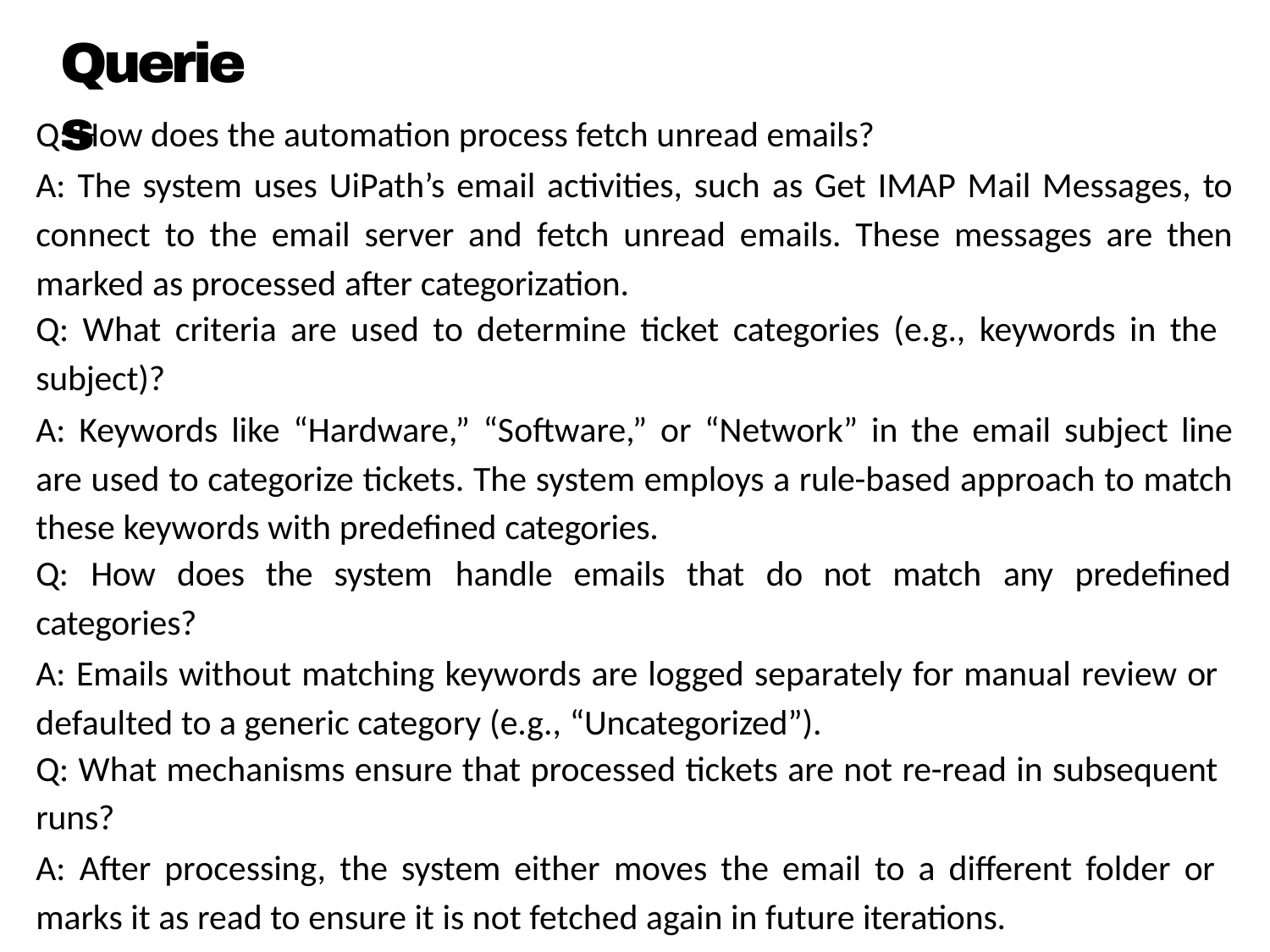

# Queries
Q: How does the automation process fetch unread emails?
A: The system uses UiPath’s email activities, such as Get IMAP Mail Messages, to connect to the email server and fetch unread emails. These messages are then marked as processed after categorization.
Q: What criteria are used to determine ticket categories (e.g., keywords in the
subject)?
A: Keywords like “Hardware,” “Software,” or “Network” in the email subject line are used to categorize tickets. The system employs a rule-based approach to match these keywords with predefined categories.
Q:	How	does	the	system	handle	emails	that	do	not	match	any	predefined
categories?
A: Emails without matching keywords are logged separately for manual review or defaulted to a generic category (e.g., “Uncategorized”).
Q: What mechanisms ensure that processed tickets are not re-read in subsequent
runs?
A: After processing, the system either moves the email to a different folder or marks it as read to ensure it is not fetched again in future iterations.